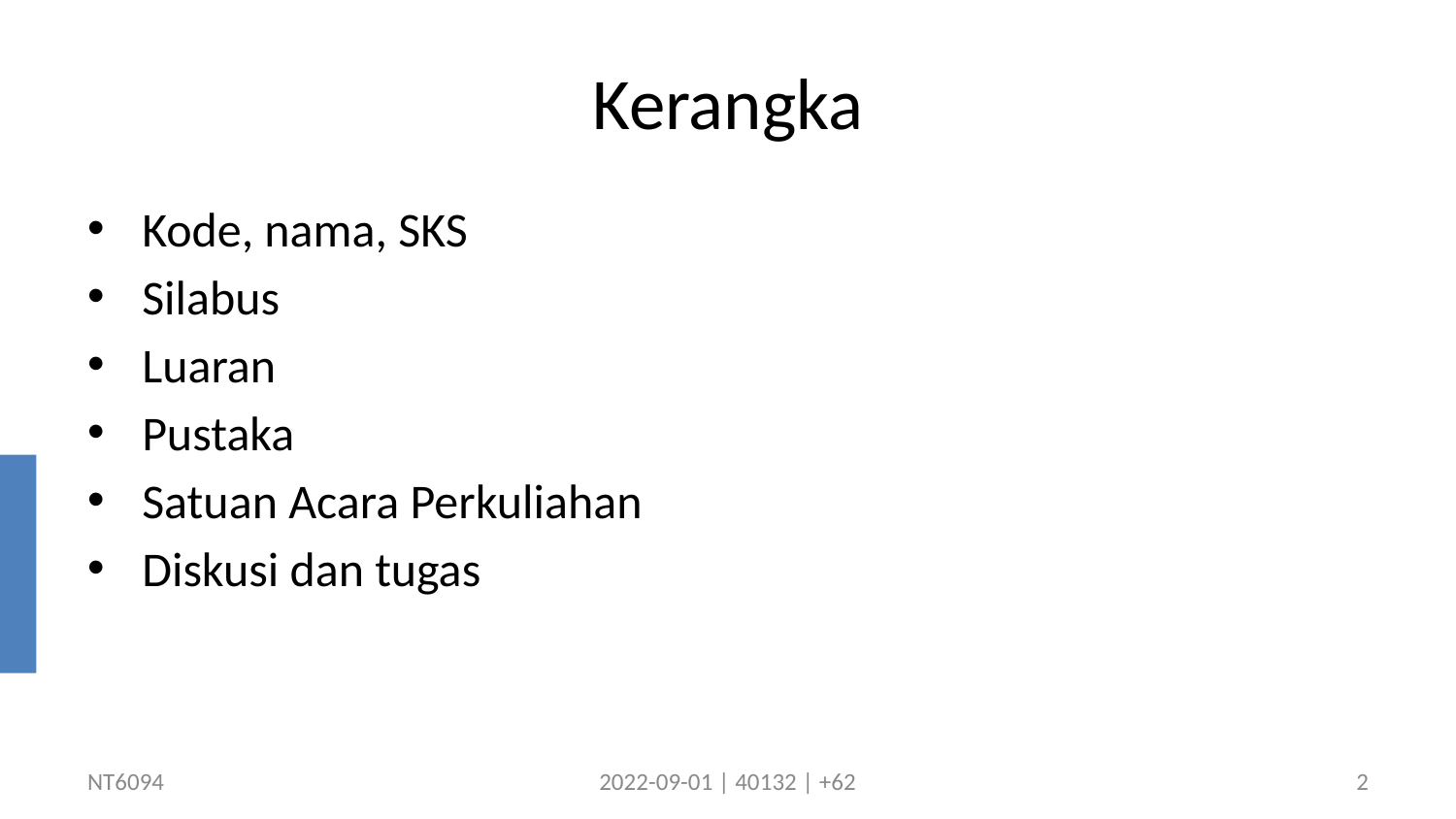

# Kerangka
Kode, nama, SKS
Silabus
Luaran
Pustaka
Satuan Acara Perkuliahan
Diskusi dan tugas

NT6094
2022-09-01 | 40132 | +62
2